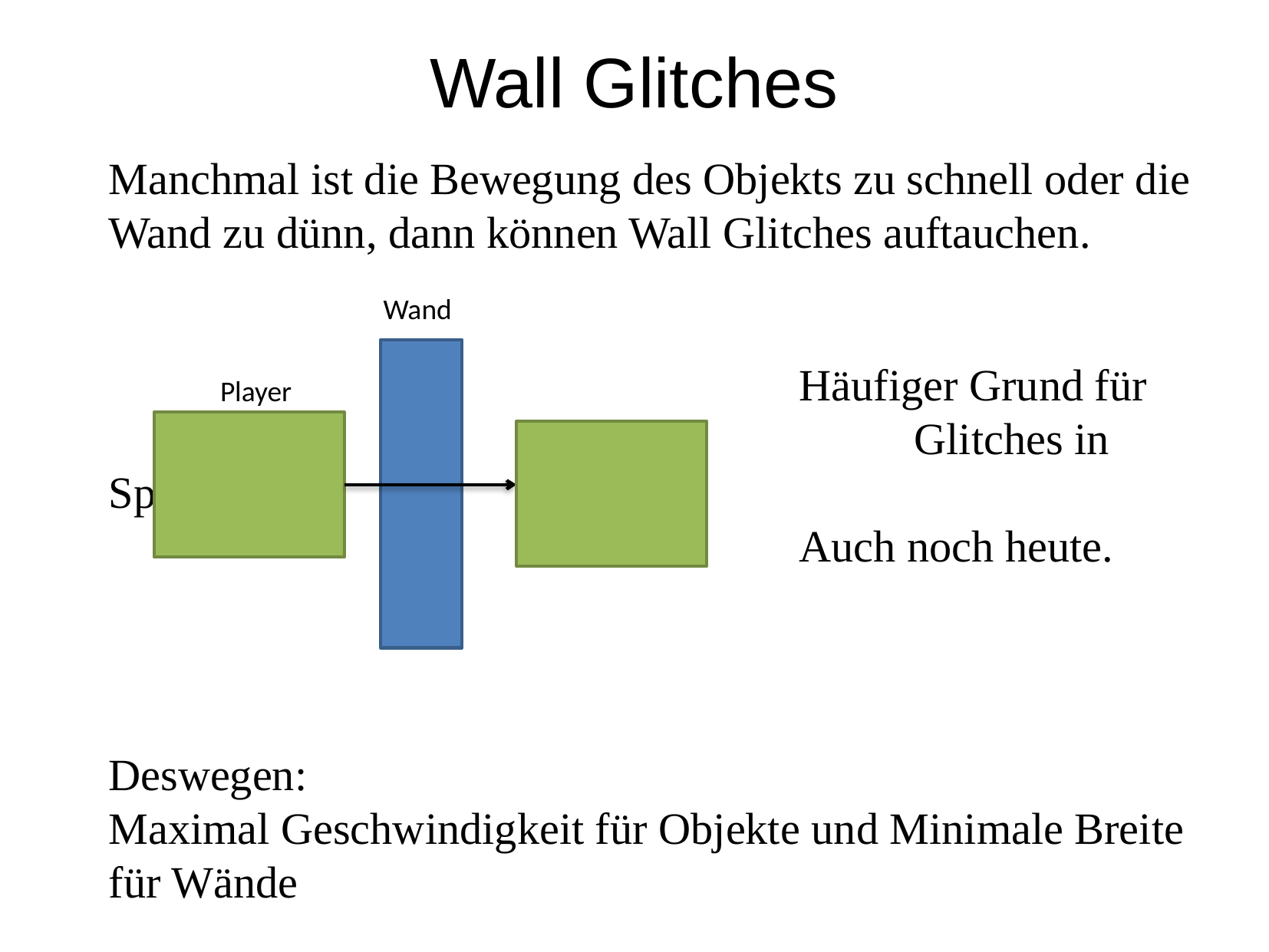

Wall Glitches
	Manchmal ist die Bewegung des Objekts zu schnell oder die Wand zu dünn, dann können Wall Glitches auftauchen.

							Häufiger Grund für 							Glitches in Spielen.
						Auch noch heute.

	Deswegen:
Maximal Geschwindigkeit für Objekte und Minimale Breite für Wände

Wand

Player